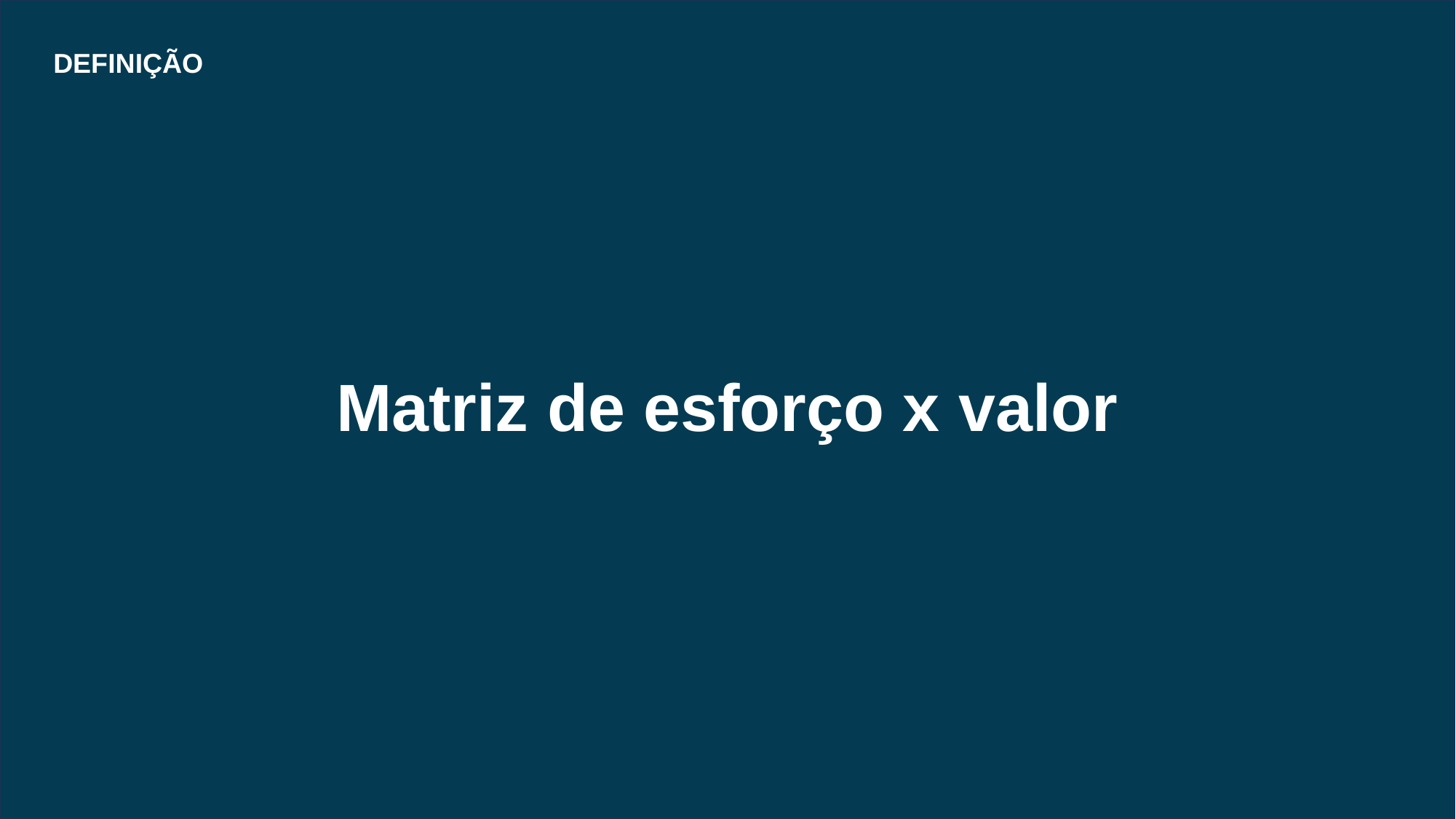

DEFINIÇÃO
# Matriz de esforço x valor